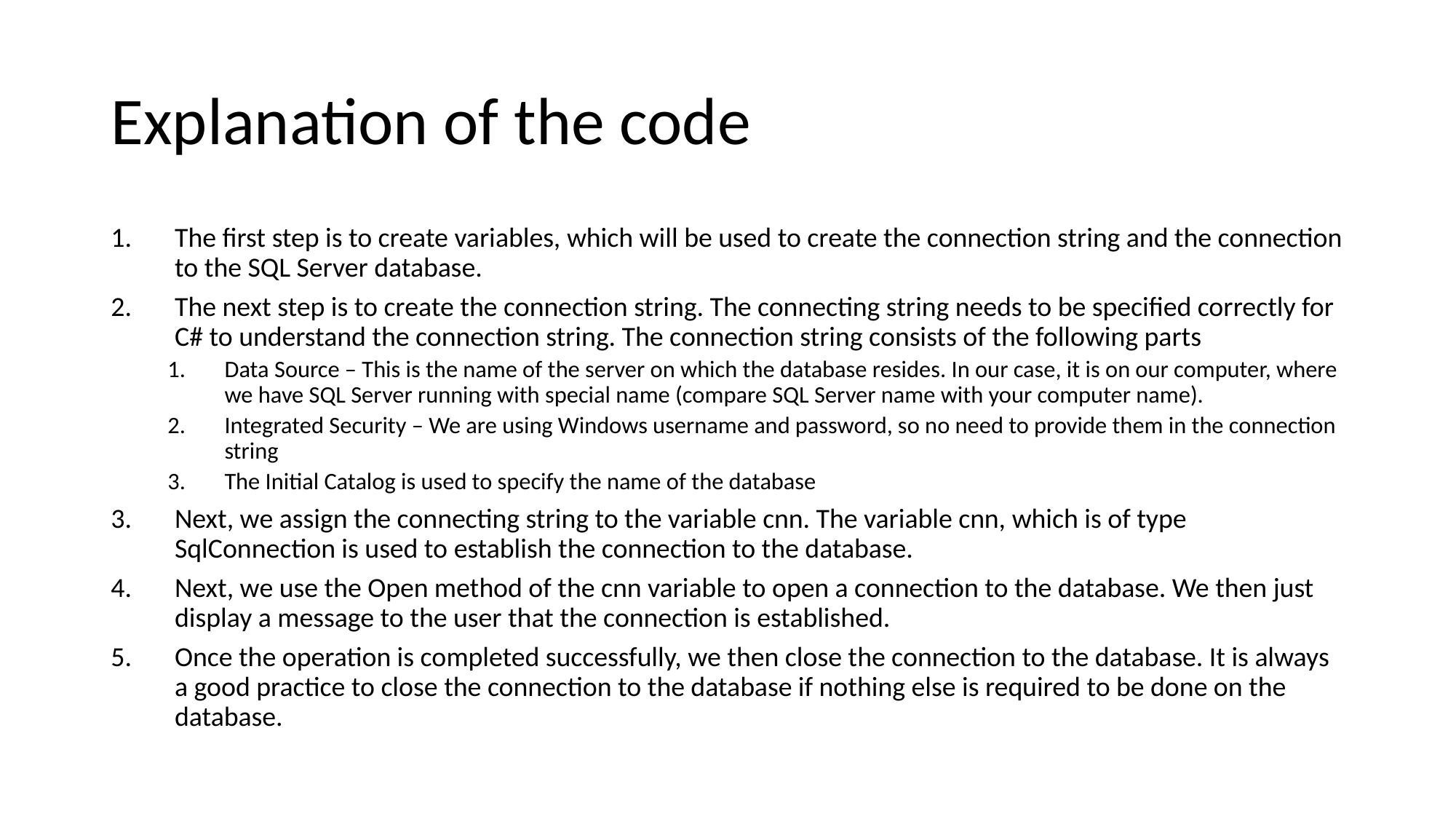

# Explanation of the code
The first step is to create variables, which will be used to create the connection string and the connection to the SQL Server database.
The next step is to create the connection string. The connecting string needs to be specified correctly for C# to understand the connection string. The connection string consists of the following parts
Data Source – This is the name of the server on which the database resides. In our case, it is on our computer, where we have SQL Server running with special name (compare SQL Server name with your computer name).
Integrated Security – We are using Windows username and password, so no need to provide them in the connection string
The Initial Catalog is used to specify the name of the database
Next, we assign the connecting string to the variable cnn. The variable cnn, which is of type SqlConnection is used to establish the connection to the database.
Next, we use the Open method of the cnn variable to open a connection to the database. We then just display a message to the user that the connection is established.
Once the operation is completed successfully, we then close the connection to the database. It is always a good practice to close the connection to the database if nothing else is required to be done on the database.